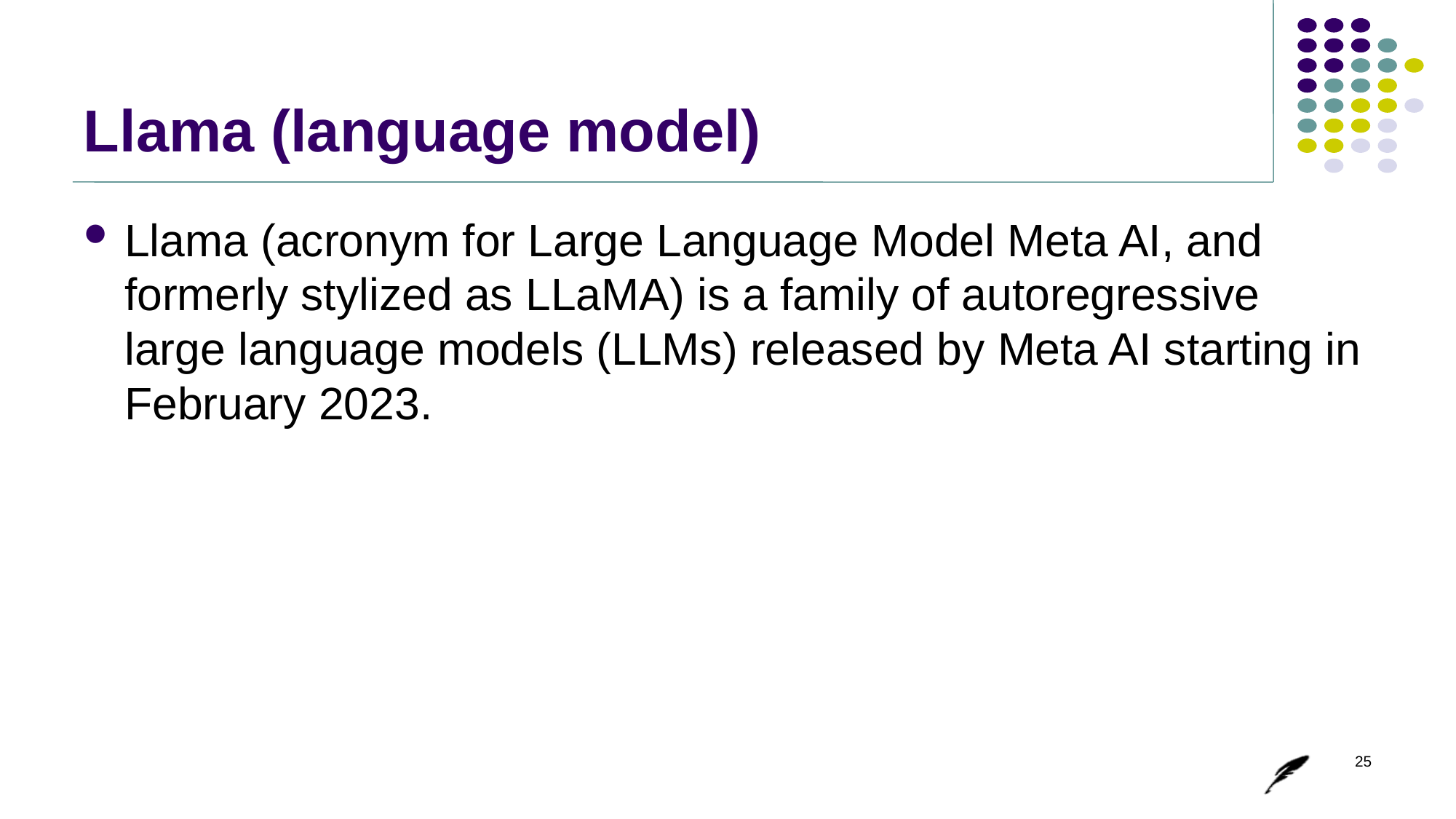

# Llama (language model)
Llama (acronym for Large Language Model Meta AI, and formerly stylized as LLaMA) is a family of autoregressive large language models (LLMs) released by Meta AI starting in February 2023.
25